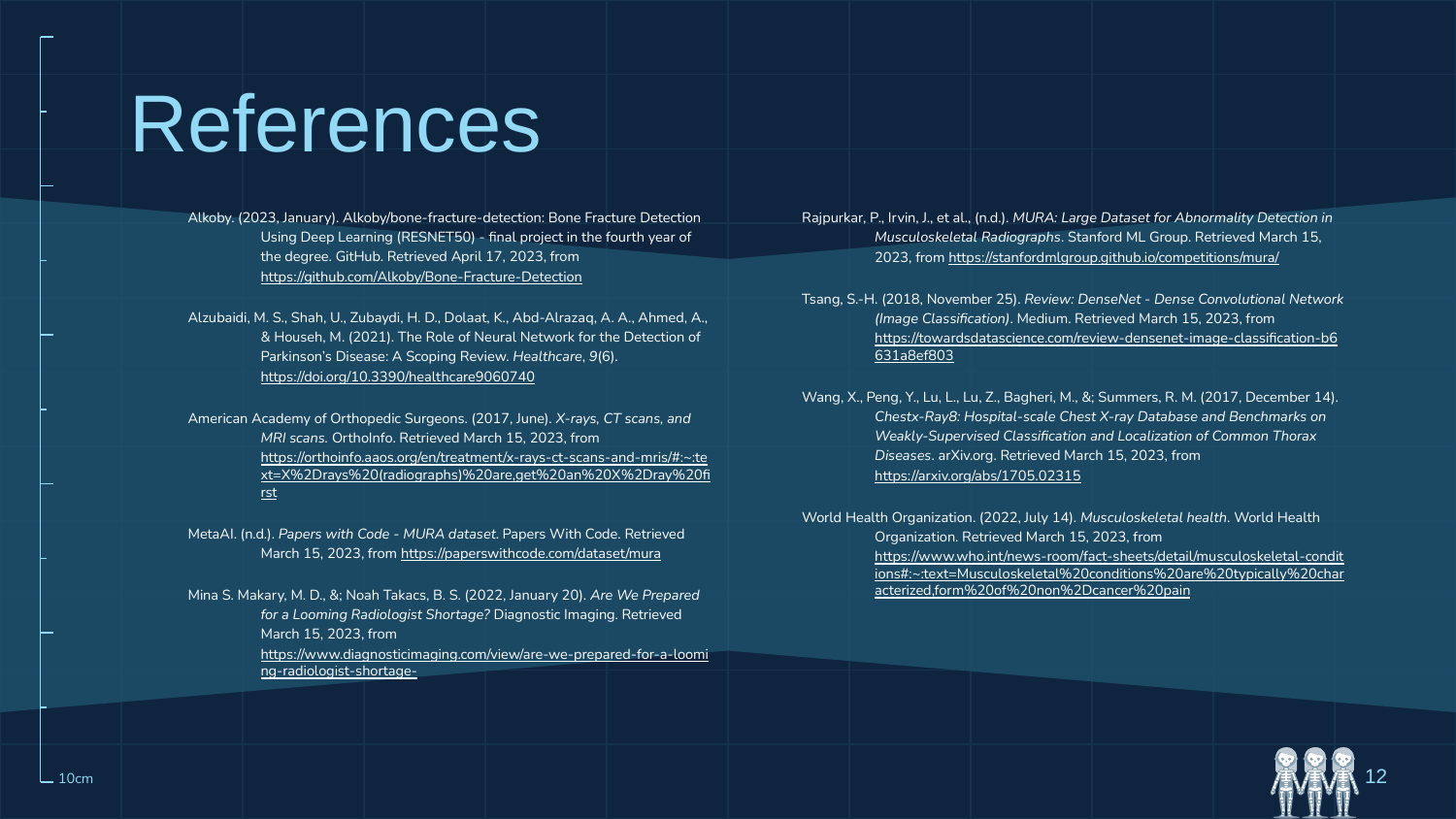

# References
Rajpurkar, P., Irvin, J., et al., (n.d.). MURA: Large Dataset for Abnormality Detection in Musculoskeletal Radiographs. Stanford ML Group. Retrieved March 15, 2023, from https://stanfordmlgroup.github.io/competitions/mura/
Tsang, S.-H. (2018, November 25). Review: DenseNet - Dense Convolutional Network (Image Classification). Medium. Retrieved March 15, 2023, from https://towardsdatascience.com/review-densenet-image-classification-b6631a8ef803
Wang, X., Peng, Y., Lu, L., Lu, Z., Bagheri, M., &; Summers, R. M. (2017, December 14). Chestx-Ray8: Hospital-scale Chest X-ray Database and Benchmarks on Weakly-Supervised Classification and Localization of Common Thorax Diseases. arXiv.org. Retrieved March 15, 2023, from https://arxiv.org/abs/1705.02315
World Health Organization. (2022, July 14). Musculoskeletal health. World Health Organization. Retrieved March 15, 2023, from https://www.who.int/news-room/fact-sheets/detail/musculoskeletal-conditions#:~:text=Musculoskeletal%20conditions%20are%20typically%20characterized,form%20of%20non%2Dcancer%20pain
Alkoby. (2023, January). Alkoby/bone-fracture-detection: Bone Fracture Detection Using Deep Learning (RESNET50) - final project in the fourth year of the degree. GitHub. Retrieved April 17, 2023, from https://github.com/Alkoby/Bone-Fracture-Detection

Alzubaidi, M. S., Shah, U., Zubaydi, H. D., Dolaat, K., Abd-Alrazaq, A. A., Ahmed, A., & Househ, M. (2021). The Role of Neural Network for the Detection of Parkinson’s Disease: A Scoping Review. Healthcare, 9(6). https://doi.org/10.3390/healthcare9060740
American Academy of Orthopedic Surgeons. (2017, June). X-rays, CT scans, and MRI scans. OrthoInfo. Retrieved March 15, 2023, from https://orthoinfo.aaos.org/en/treatment/x-rays-ct-scans-and-mris/#:~:text=X%2Drays%20(radiographs)%20are,get%20an%20X%2Dray%20first
MetaAI. (n.d.). Papers with Code - MURA dataset. Papers With Code. Retrieved March 15, 2023, from https://paperswithcode.com/dataset/mura
Mina S. Makary, M. D., &; Noah Takacs, B. S. (2022, January 20). Are We Prepared for a Looming Radiologist Shortage? Diagnostic Imaging. Retrieved March 15, 2023, from https://www.diagnosticimaging.com/view/are-we-prepared-for-a-looming-radiologist-shortage-

12